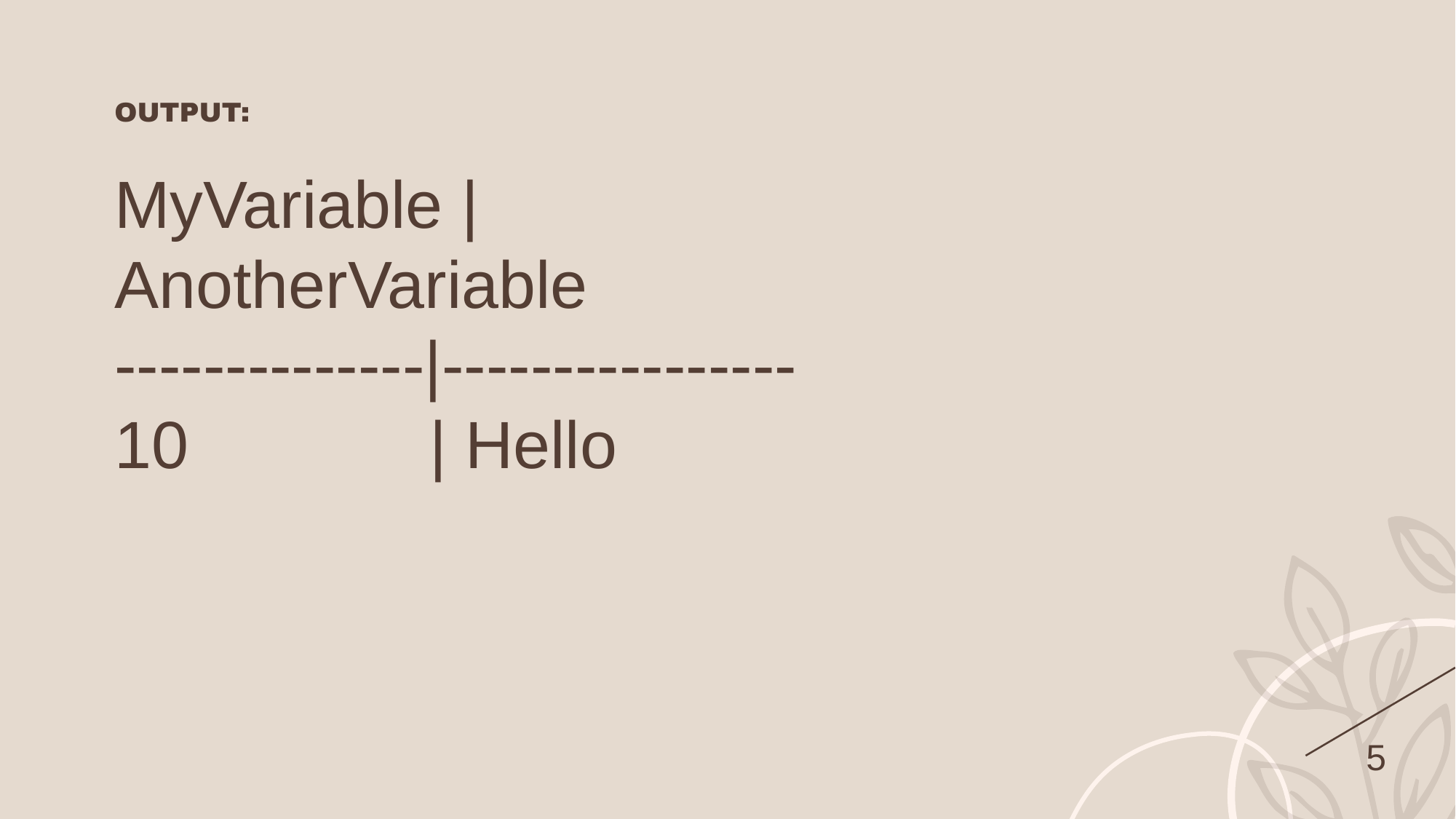

OUTPUT:
MyVariable | AnotherVariable
--------------|----------------
10             | Hello
5